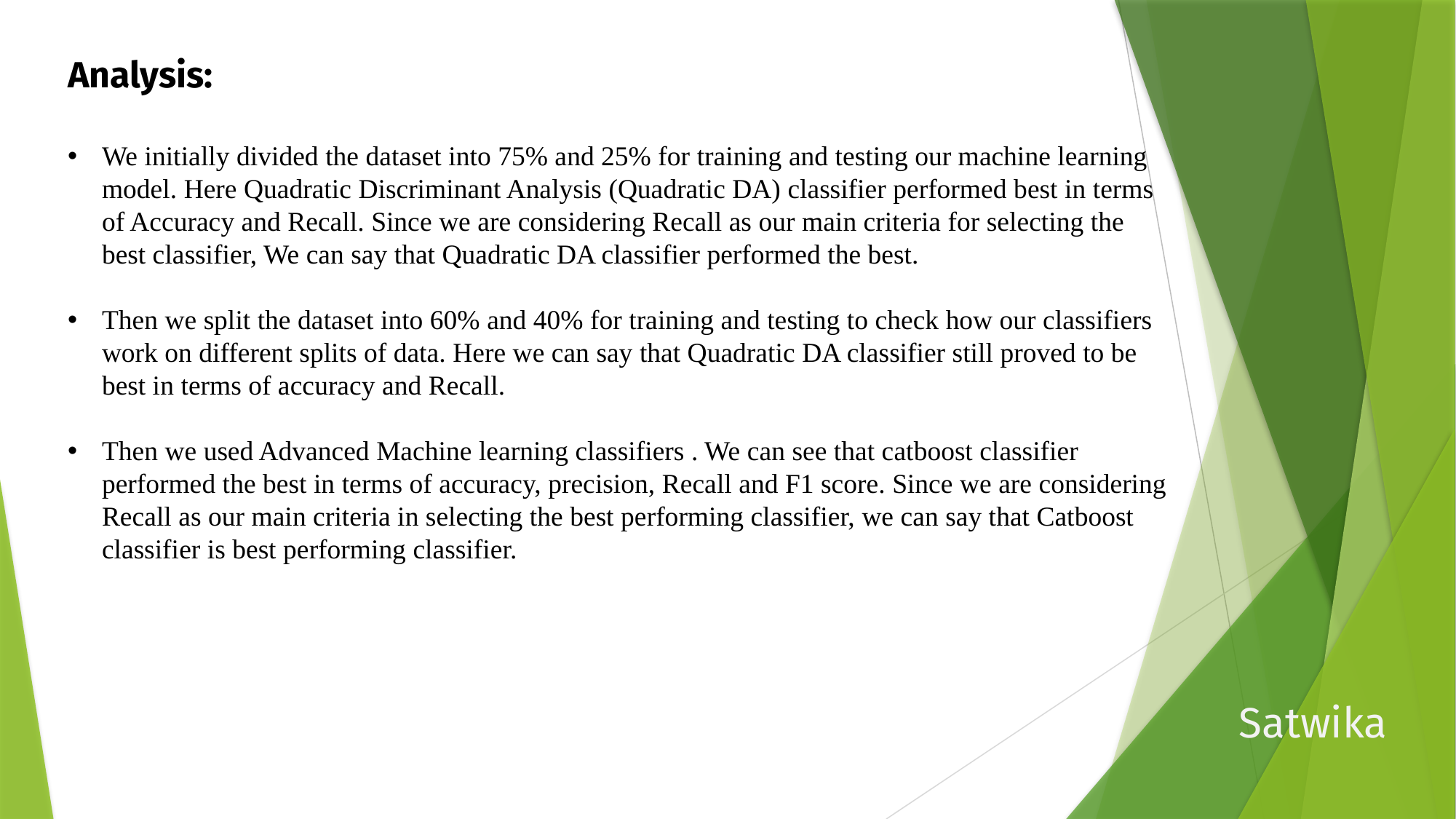

Analysis:

We initially divided the dataset into 75% and 25% for training and testing our machine learning model. Here Quadratic Discriminant Analysis (Quadratic DA) classifier performed best in terms of Accuracy and Recall. Since we are considering Recall as our main criteria for selecting the best classifier, We can say that Quadratic DA classifier performed the best.

Then we split the dataset into 60% and 40% for training and testing to check how our classifiers work on different splits of data. Here we can say that Quadratic DA classifier still proved to be best in terms of accuracy and Recall.

Then we used Advanced Machine learning classifiers . We can see that catboost classifier performed the best in terms of accuracy, precision, Recall and F1 score. Since we are considering Recall as our main criteria in selecting the best performing classifier, we can say that Catboost classifier is best performing classifier.

Satwika